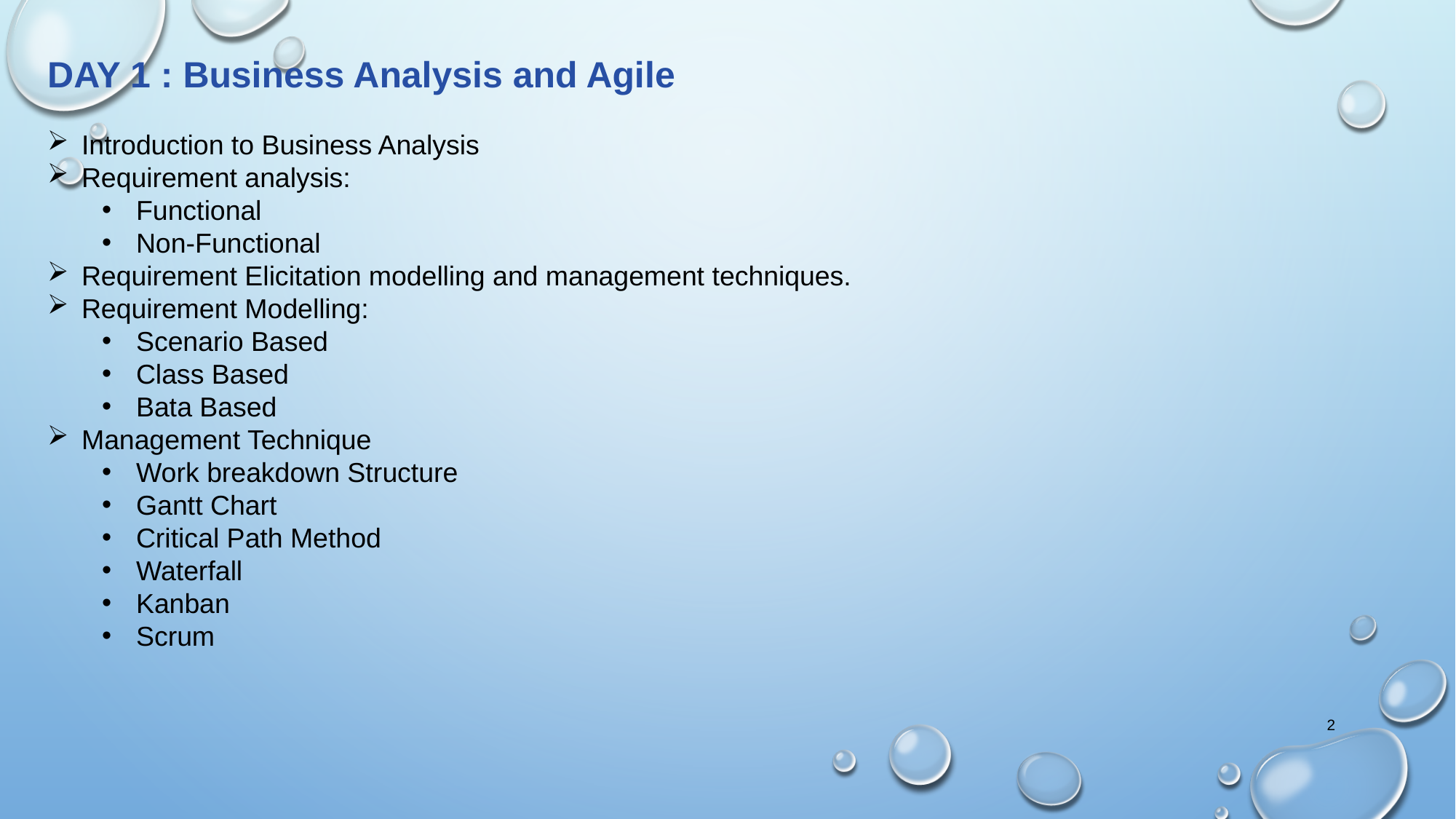

DAY 1 : Business Analysis and Agile

Introduction to Business Analysis
Requirement analysis:
Functional
Non-Functional
Requirement Elicitation modelling and management techniques.
Requirement Modelling:
Scenario Based
Class Based
Bata Based
Management Technique
Work breakdown Structure
Gantt Chart
Critical Path Method
Waterfall
Kanban
Scrum

2